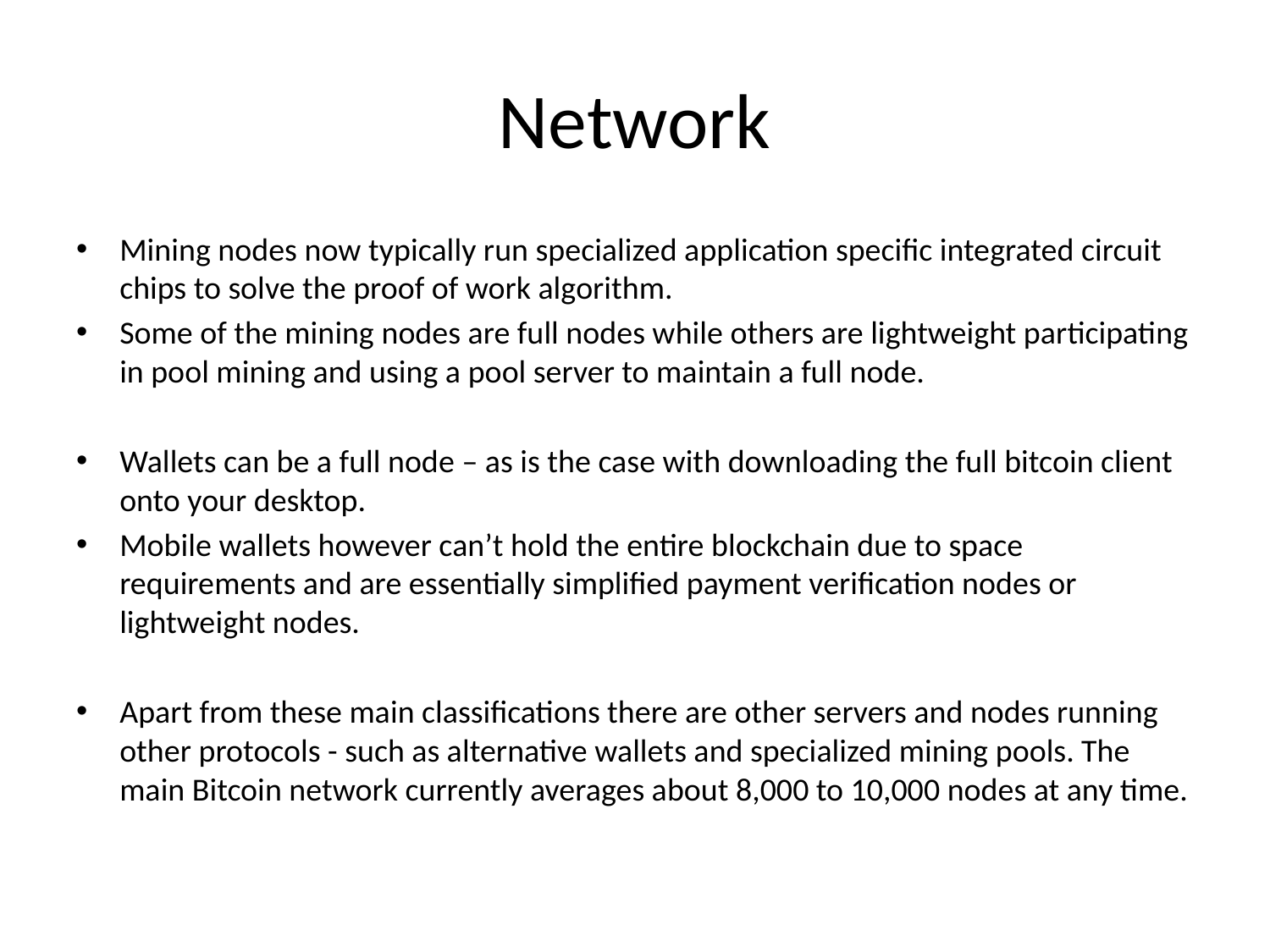

# Network
Mining nodes now typically run specialized application specific integrated circuit chips to solve the proof of work algorithm.
Some of the mining nodes are full nodes while others are lightweight participating in pool mining and using a pool server to maintain a full node.

Wallets can be a full node – as is the case with downloading the full bitcoin client onto your desktop.
Mobile wallets however can’t hold the entire blockchain due to space requirements and are essentially simplified payment verification nodes or lightweight nodes.

Apart from these main classifications there are other servers and nodes running other protocols - such as alternative wallets and specialized mining pools. The main Bitcoin network currently averages about 8,000 to 10,000 nodes at any time.